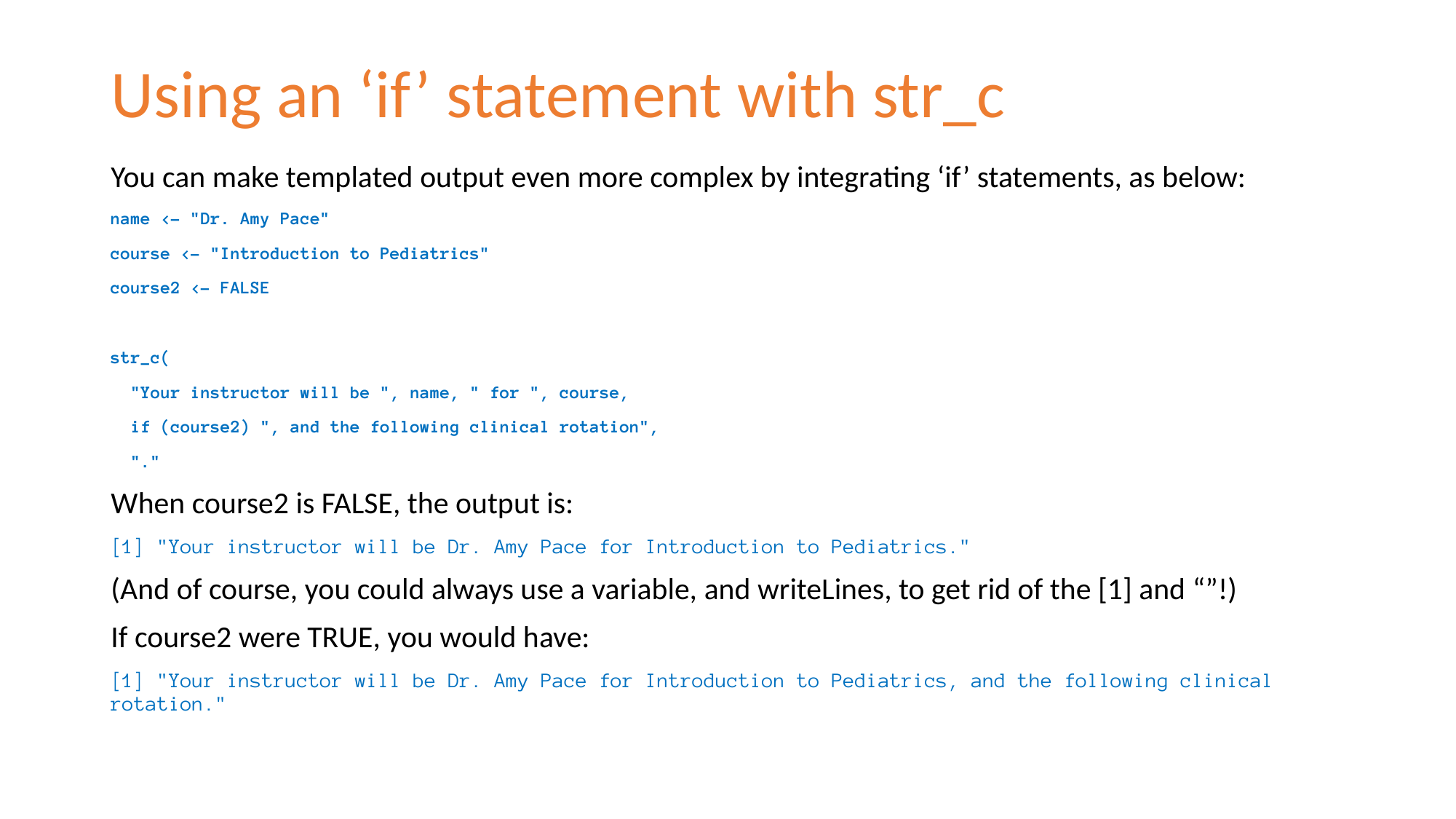

# Using an ‘if’ statement with str_c
You can make templated output even more complex by integrating ‘if’ statements, as below:
name <- "Dr. Amy Pace"
course <- "Introduction to Pediatrics"
course2 <- FALSE

str_c(
  "Your instructor will be ", name, " for ", course,
  if (course2) ", and the following clinical rotation",
  "."
When course2 is FALSE, the output is:
[1] "Your instructor will be Dr. Amy Pace for Introduction to Pediatrics."
(And of course, you could always use a variable, and writeLines, to get rid of the [1] and “”!)
If course2 were TRUE, you would have:
[1] "Your instructor will be Dr. Amy Pace for Introduction to Pediatrics, and the following clinical rotation."